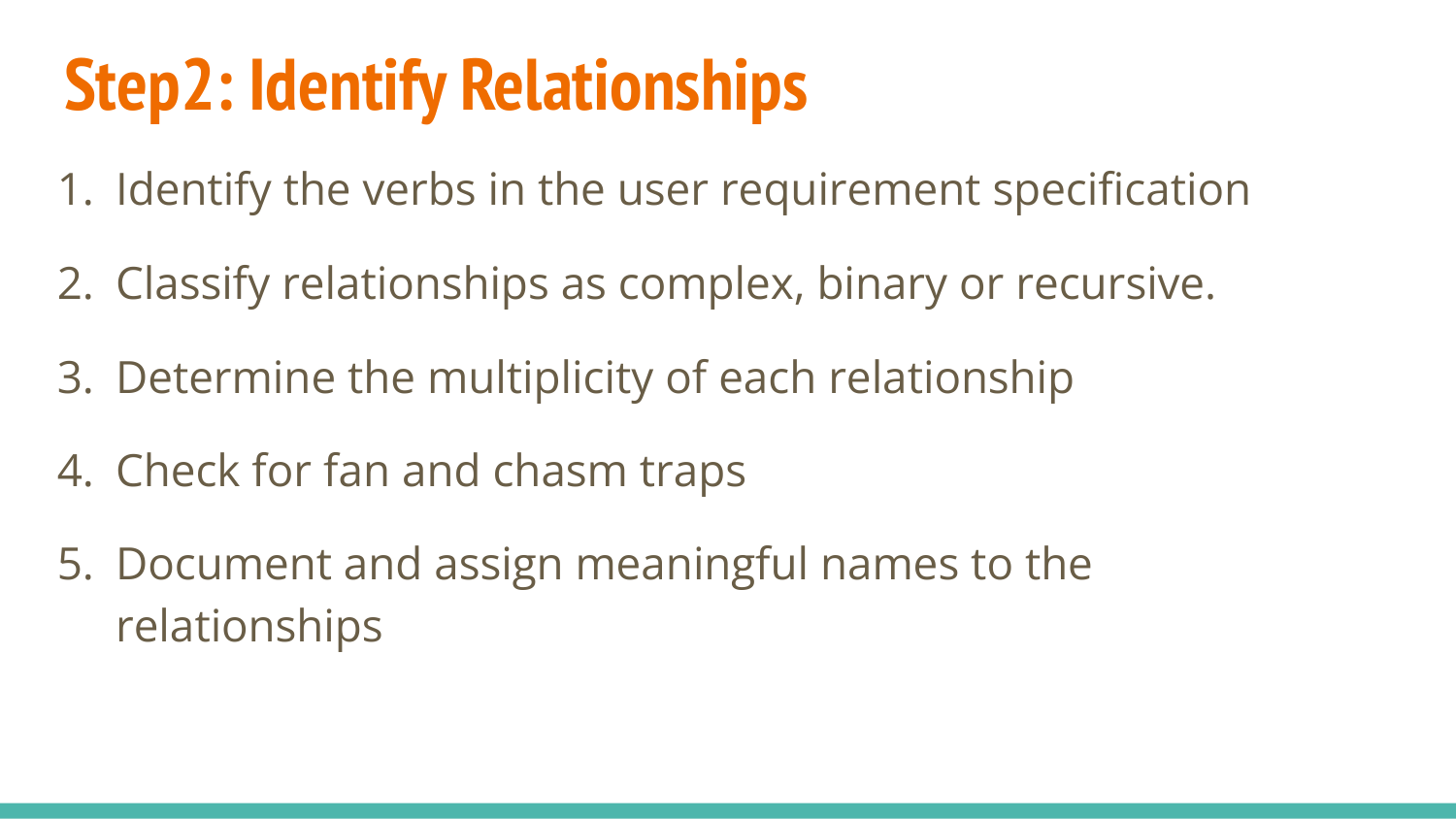

# Step2: Identify Relationships
Identify the verbs in the user requirement specification
Classify relationships as complex, binary or recursive.
Determine the multiplicity of each relationship
Check for fan and chasm traps
Document and assign meaningful names to the relationships